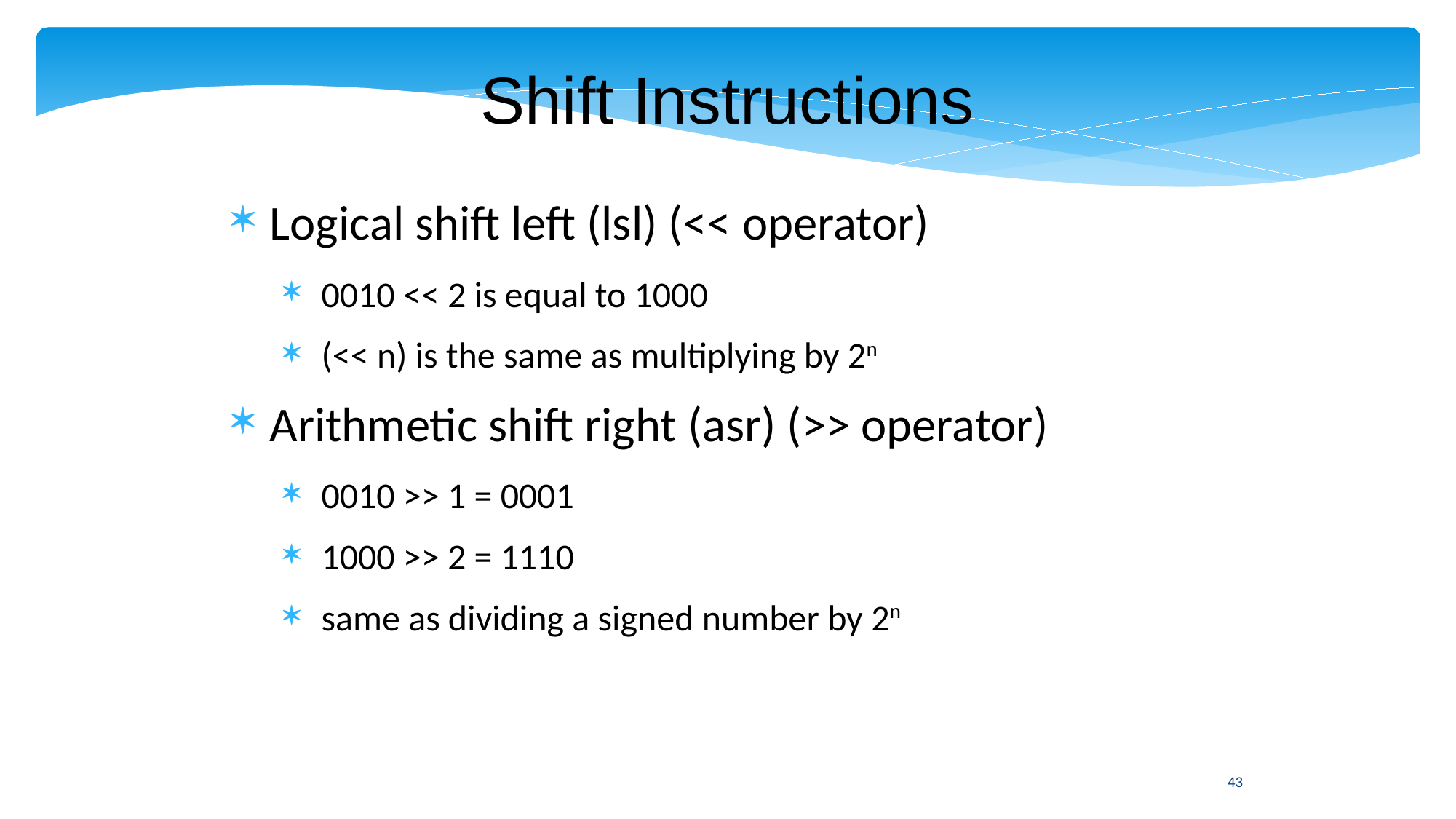

Shift Instructions
Logical shift left (lsl) (<< operator)
0010 << 2 is equal to 1000
(<< n) is the same as multiplying by 2n
Arithmetic shift right (asr) (>> operator)
0010 >> 1 = 0001
1000 >> 2 = 1110
same as dividing a signed number by 2n

43